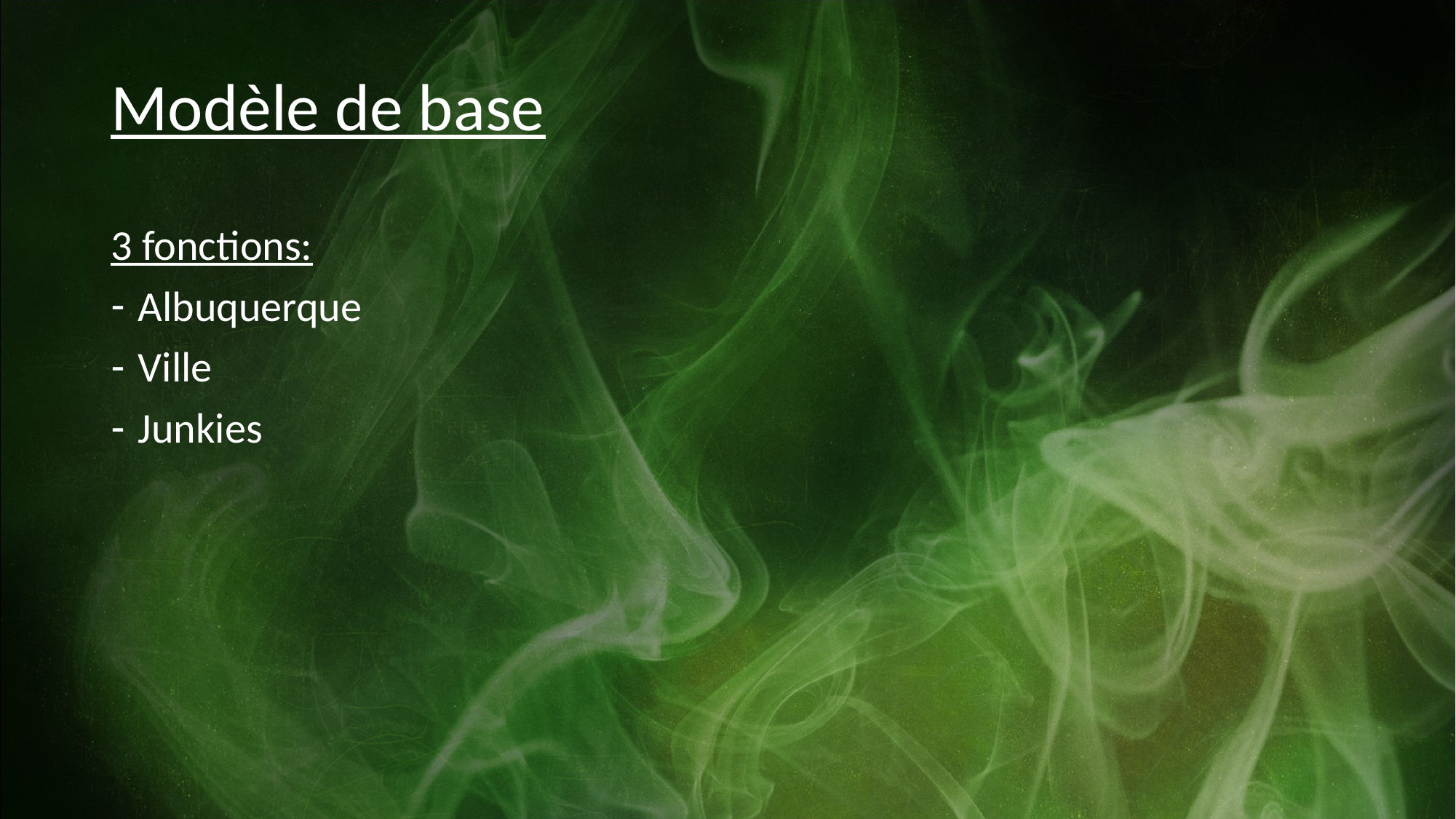

# Modèle de base
3 fonctions:
Albuquerque
Ville
Junkies